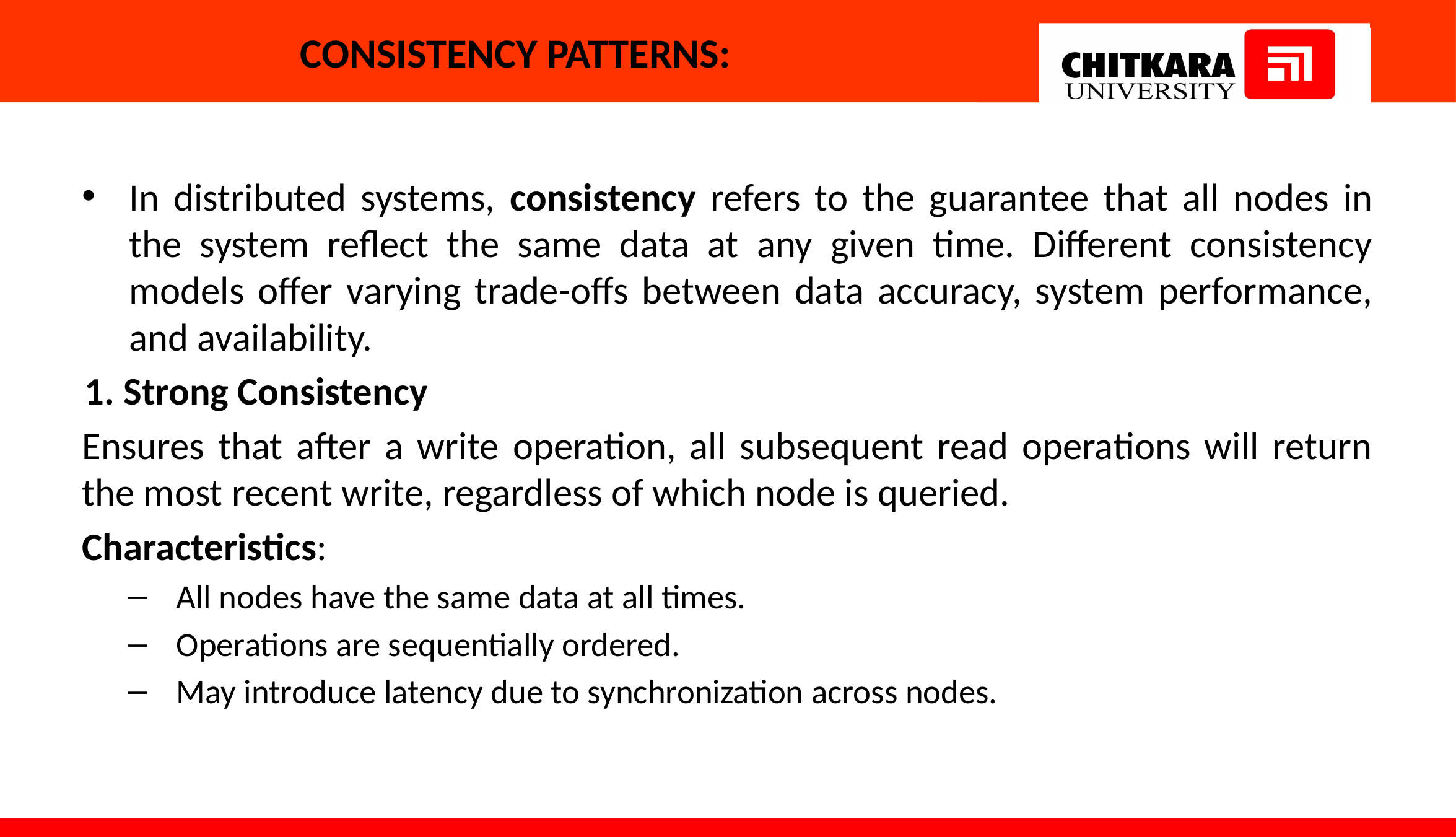

# CONSISTENCY PATTERNS:
In distributed systems, consistency refers to the guarantee that all nodes in the system reflect the same data at any given time. Different consistency models offer varying trade-offs between data accuracy, system performance, and availability.
1. Strong Consistency
Ensures that after a write operation, all subsequent read operations will return the most recent write, regardless of which node is queried.
Characteristics:
All nodes have the same data at all times.
Operations are sequentially ordered.
May introduce latency due to synchronization across nodes.